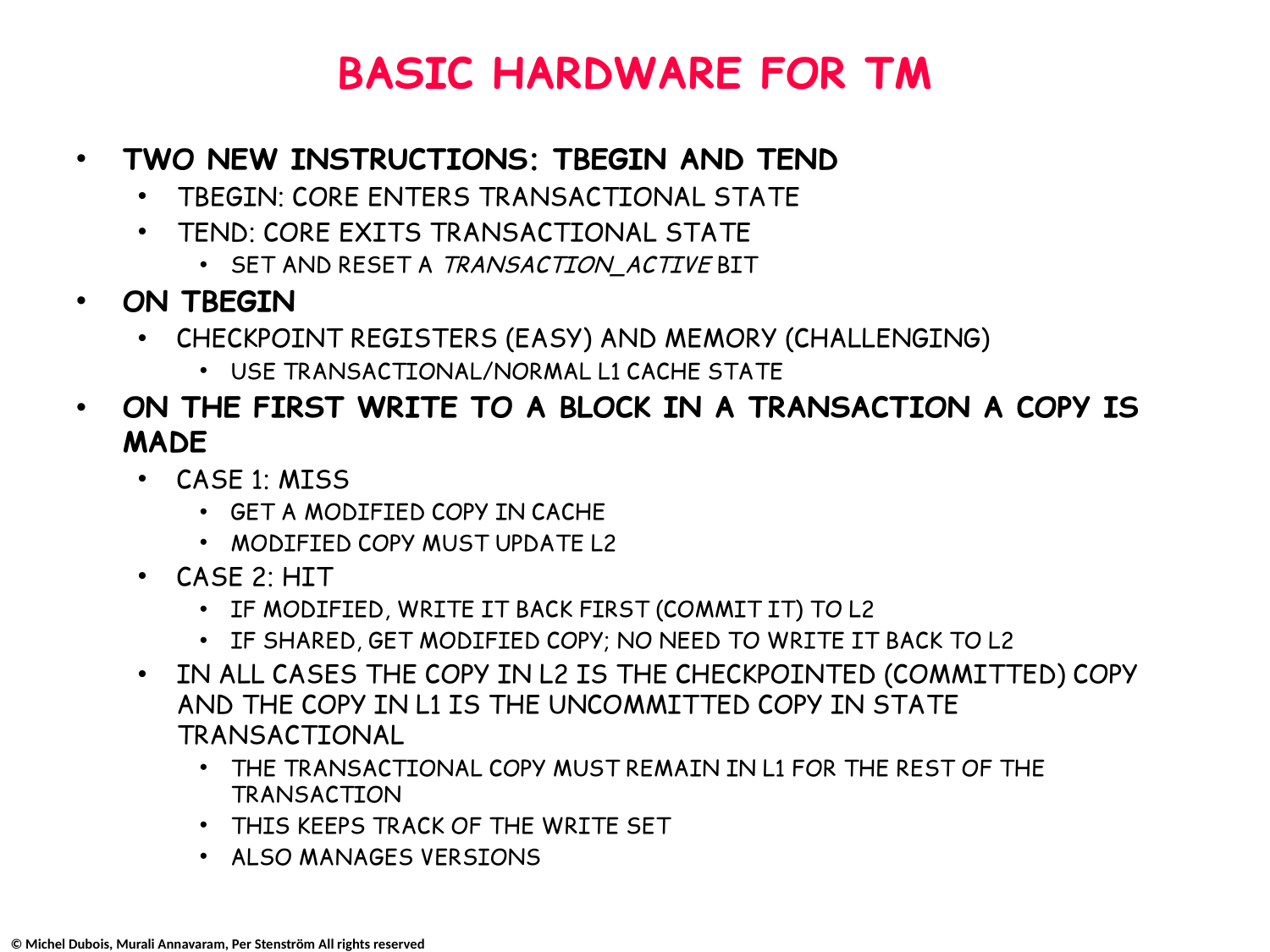

# BASIC HARDWARE FOR TM
TWO NEW INSTRUCTIONS: TBEGIN AND TEND
TBEGIN: CORE ENTERS TRANSACTIONAL STATE
TEND: CORE EXITS TRANSACTIONAL STATE
SET AND RESET A TRANSACTION_ACTIVE BIT
ON TBEGIN
CHECKPOINT REGISTERS (EASY) AND MEMORY (CHALLENGING)
USE TRANSACTIONAL/NORMAL L1 CACHE STATE
ON THE FIRST WRITE TO A BLOCK IN A TRANSACTION A COPY IS MADE
CASE 1: MISS
GET A MODIFIED COPY IN CACHE
MODIFIED COPY MUST UPDATE L2
CASE 2: HIT
IF MODIFIED, WRITE IT BACK FIRST (COMMIT IT) TO L2
IF SHARED, GET MODIFIED COPY; NO NEED TO WRITE IT BACK TO L2
IN ALL CASES THE COPY IN L2 IS THE CHECKPOINTED (COMMITTED) COPY AND THE COPY IN L1 IS THE UNCOMMITTED COPY IN STATE TRANSACTIONAL
THE TRANSACTIONAL COPY MUST REMAIN IN L1 FOR THE REST OF THE TRANSACTION
THIS KEEPS TRACK OF THE WRITE SET
ALSO MANAGES VERSIONS